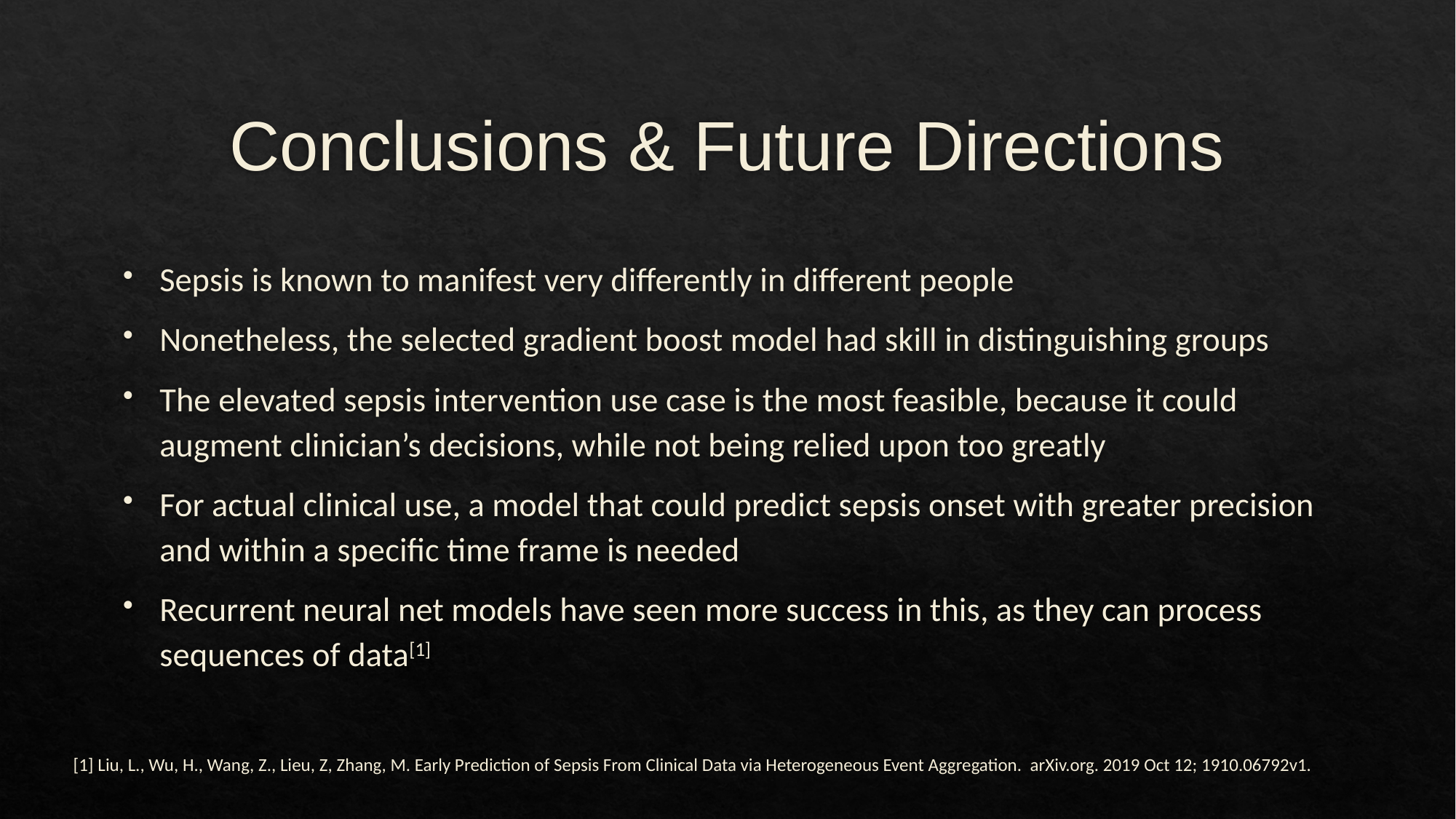

# Conclusions & Future Directions
Sepsis is known to manifest very differently in different people
Nonetheless, the selected gradient boost model had skill in distinguishing groups
The elevated sepsis intervention use case is the most feasible, because it could augment clinician’s decisions, while not being relied upon too greatly
For actual clinical use, a model that could predict sepsis onset with greater precision and within a specific time frame is needed
Recurrent neural net models have seen more success in this, as they can process sequences of data[1]

[1] Liu, L., Wu, H., Wang, Z., Lieu, Z, Zhang, M. Early Prediction of Sepsis From Clinical Data via Heterogeneous Event Aggregation.  arXiv.org. 2019 Oct 12; 1910.06792v1.